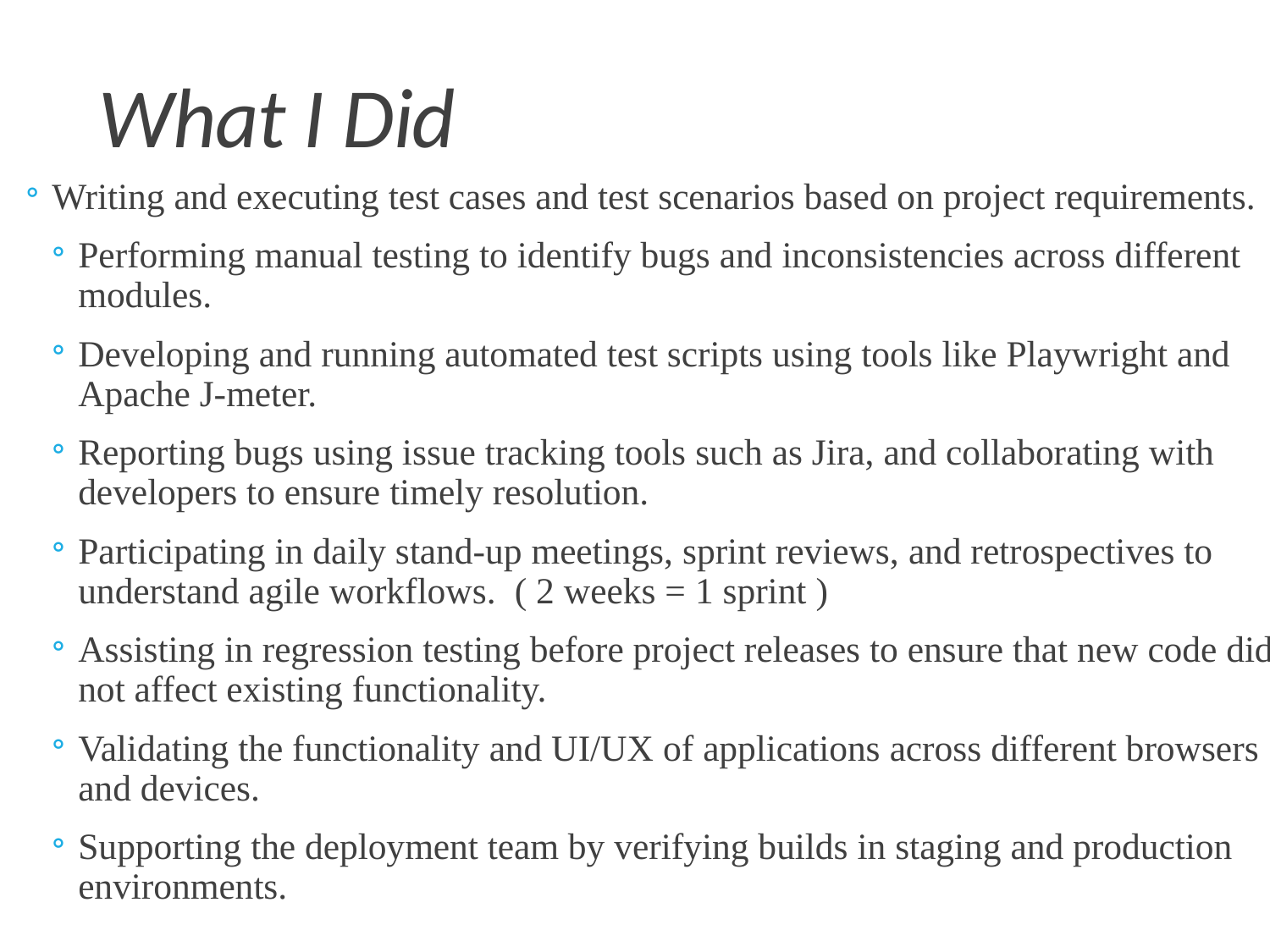

# What I Did
Writing and executing test cases and test scenarios based on project requirements.
Performing manual testing to identify bugs and inconsistencies across different modules.
Developing and running automated test scripts using tools like Playwright and Apache J-meter.
Reporting bugs using issue tracking tools such as Jira, and collaborating with developers to ensure timely resolution.
Participating in daily stand-up meetings, sprint reviews, and retrospectives to understand agile workflows.  ( 2 weeks = 1 sprint )
Assisting in regression testing before project releases to ensure that new code did not affect existing functionality.
Validating the functionality and UI/UX of applications across different browsers and devices.
Supporting the deployment team by verifying builds in staging and production environments.